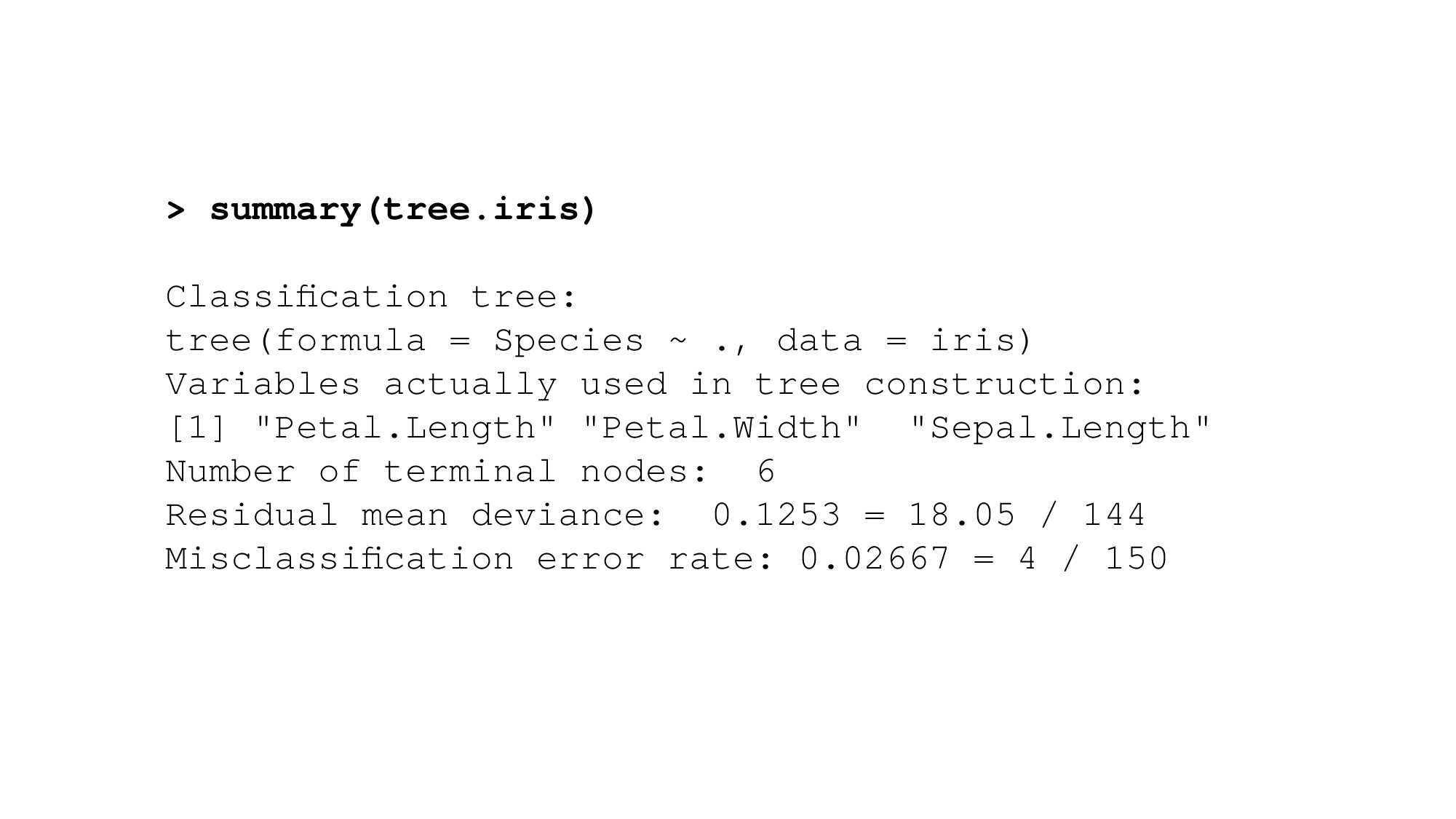

> summary(tree.iris)

Classification tree:
tree(formula = Species ~ ., data = iris)
Variables actually used in tree construction:
[1] "Petal.Length" "Petal.Width"  "Sepal.Length"
Number of terminal nodes:  6
Residual mean deviance:  0.1253 = 18.05 / 144
Misclassification error rate: 0.02667 = 4 / 150